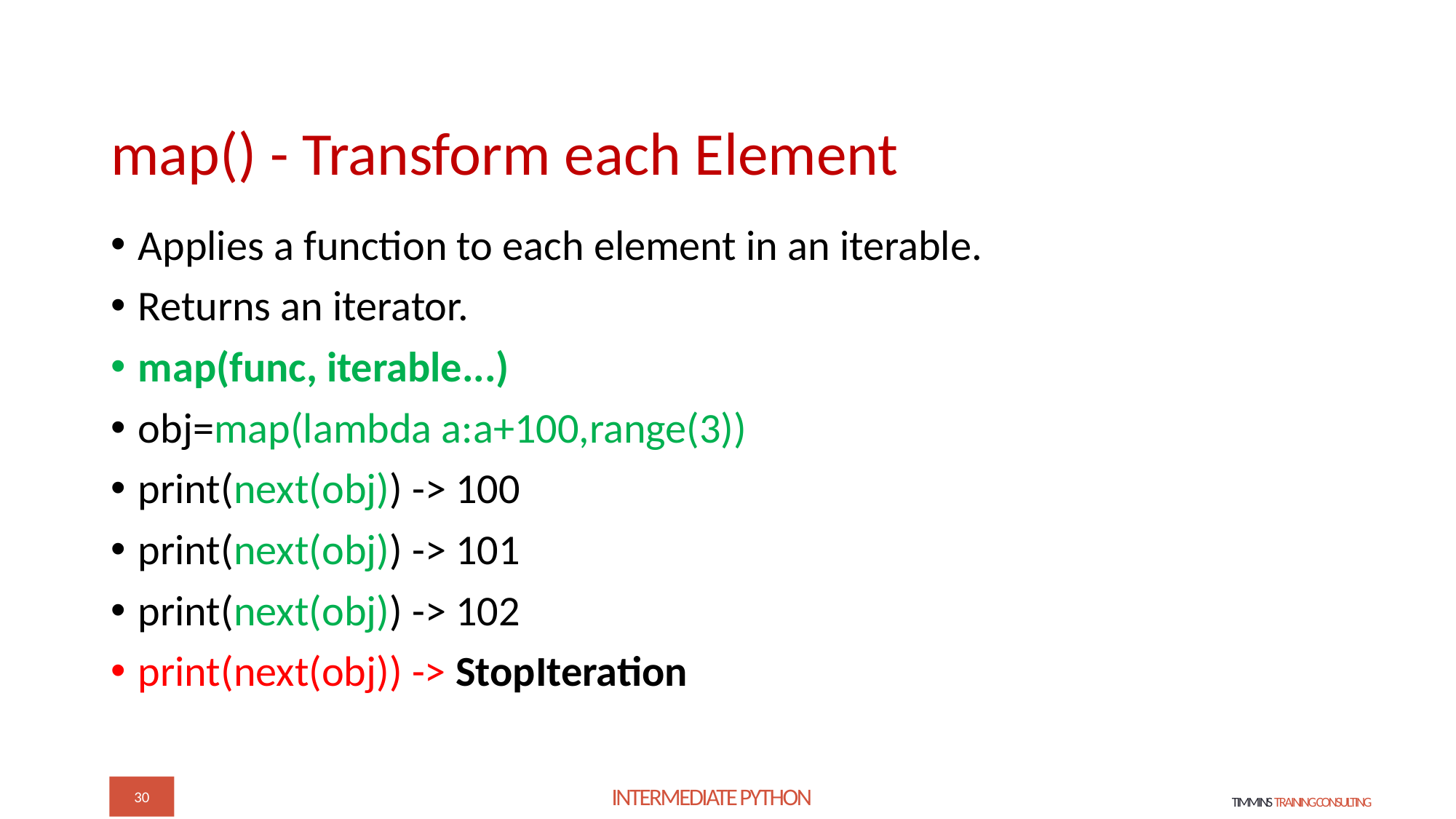

# map() - Transform each Element
Applies a function to each element in an iterable.
Returns an iterator.
map(func, iterable...)
obj=map(lambda a:a+100,range(3))
print(next(obj)) -> 100
print(next(obj)) -> 101
print(next(obj)) -> 102
print(next(obj)) -> StopIteration